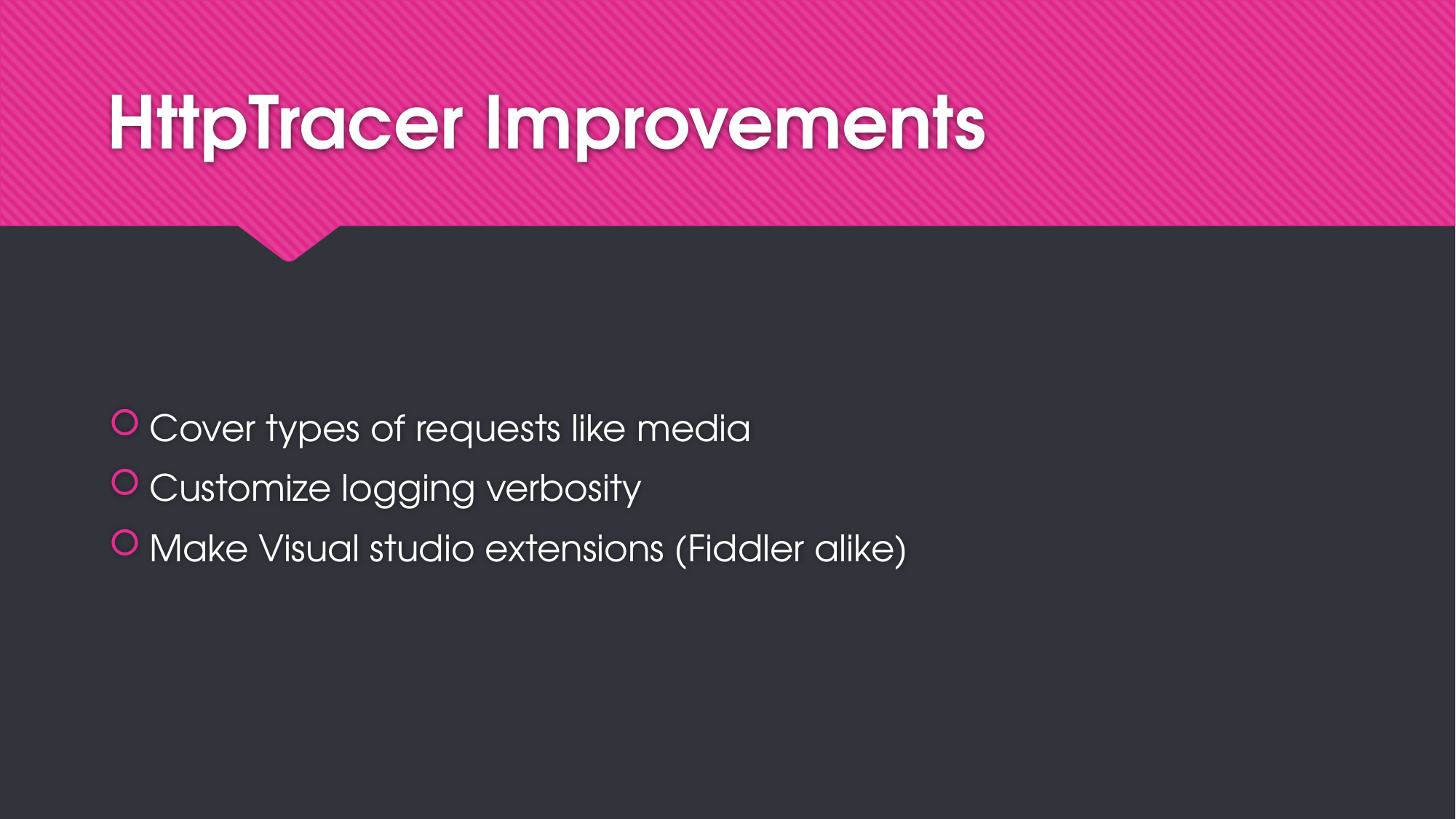

# HttpTracer Improvements
Cover types of requests like media
Customize logging verbosity
Make Visual studio extensions (Fiddler alike)